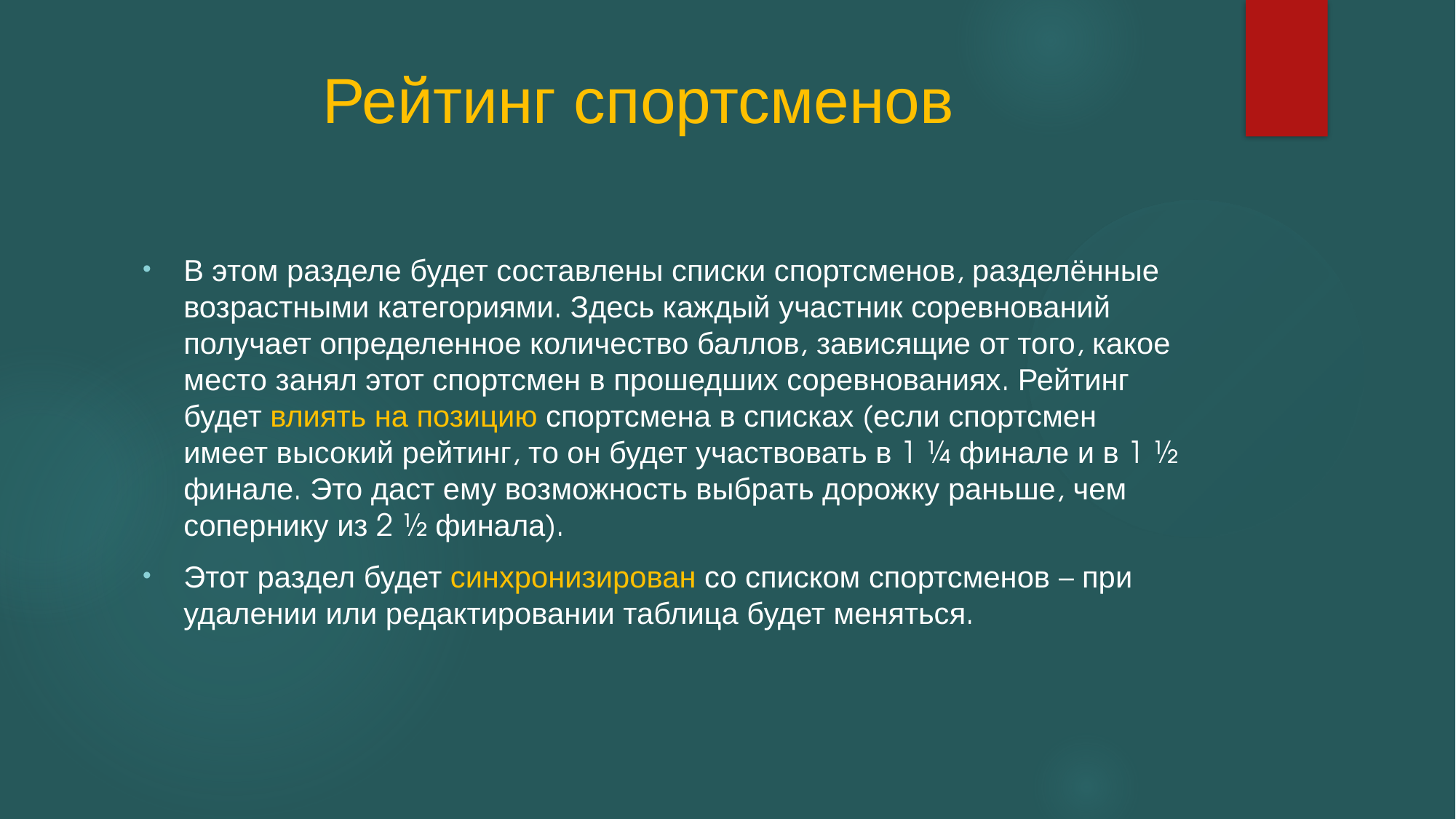

# Рейтинг спортсменов
В этом разделе будет составлены списки спортсменов, разделённые возрастными категориями. Здесь каждый участник соревнований получает определенное количество баллов, зависящие от того, какое место занял этот спортсмен в прошедших соревнованиях. Рейтинг будет влиять на позицию спортсмена в списках (если спортсмен имеет высокий рейтинг, то он будет участвовать в 1 ¼ финале и в 1 ½ финале. Это даст ему возможность выбрать дорожку раньше, чем сопернику из 2 ½ финала).
Этот раздел будет синхронизирован со списком спортсменов – при удалении или редактировании таблица будет меняться.